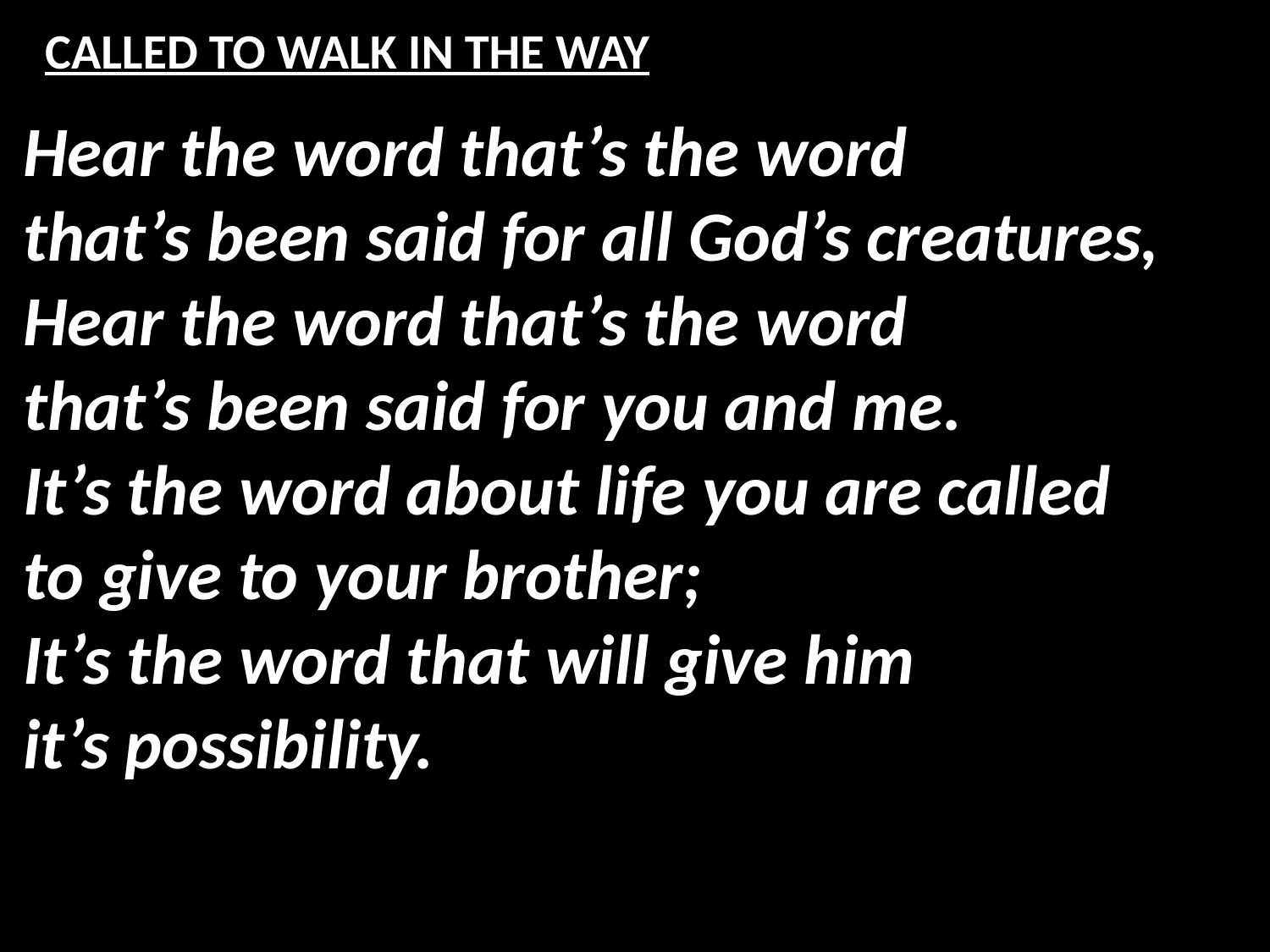

# CALLED TO WALK IN THE WAY
Hear the word that’s the word
that’s been said for all God’s creatures,
Hear the word that’s the word
that’s been said for you and me.
It’s the word about life you are called
to give to your brother;
It’s the word that will give him
it’s possibility.